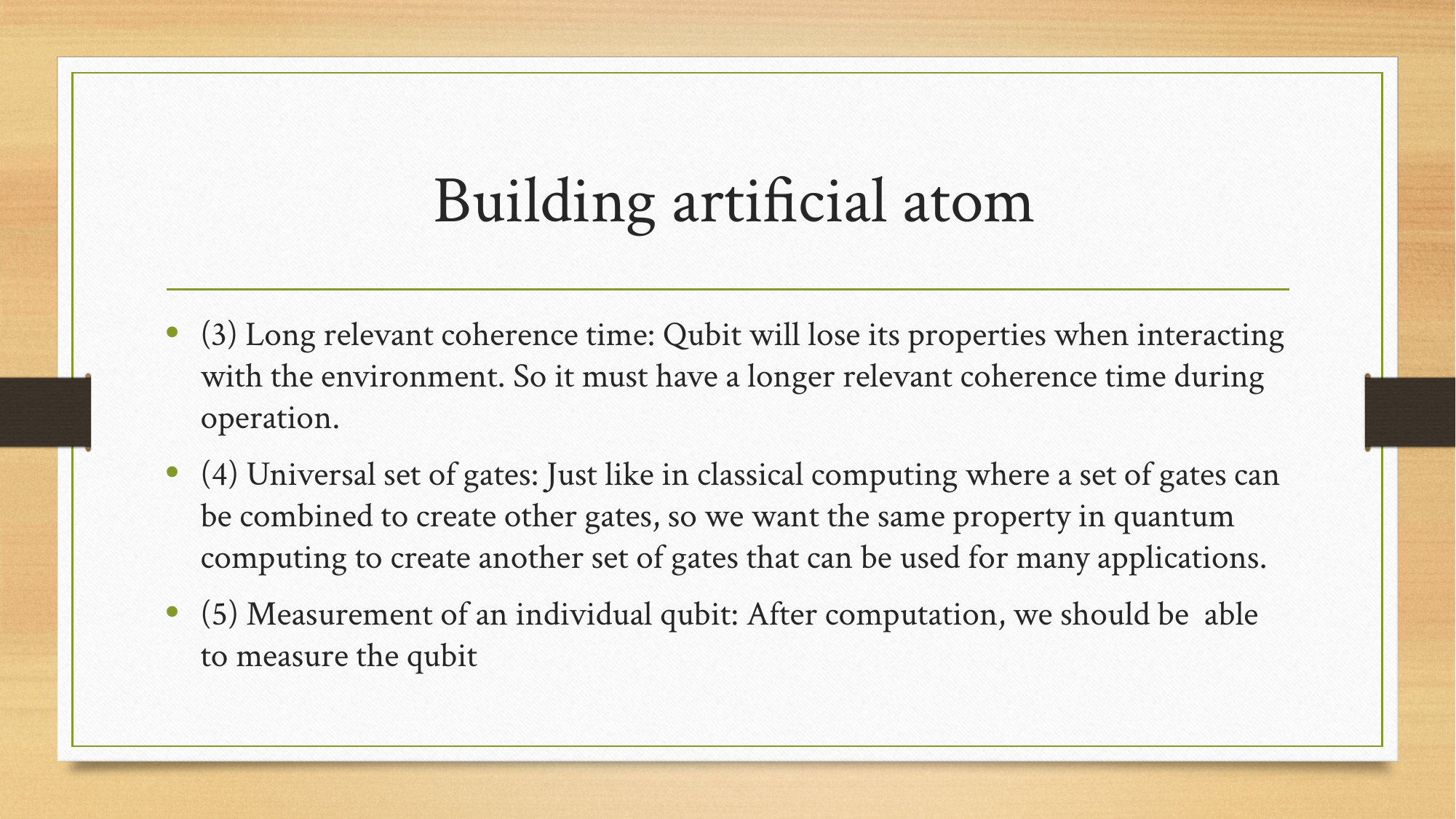

# Building artificial atom
(3) Long relevant coherence time: Qubit will lose its properties when interacting with the environment. So it must have a longer relevant coherence time during operation.
(4) Universal set of gates: Just like in classical computing where a set of gates can be combined to create other gates, so we want the same property in quantum computing to create another set of gates that can be used for many applications.
(5) Measurement of an individual qubit: After computation, we should be  able to measure the qubit